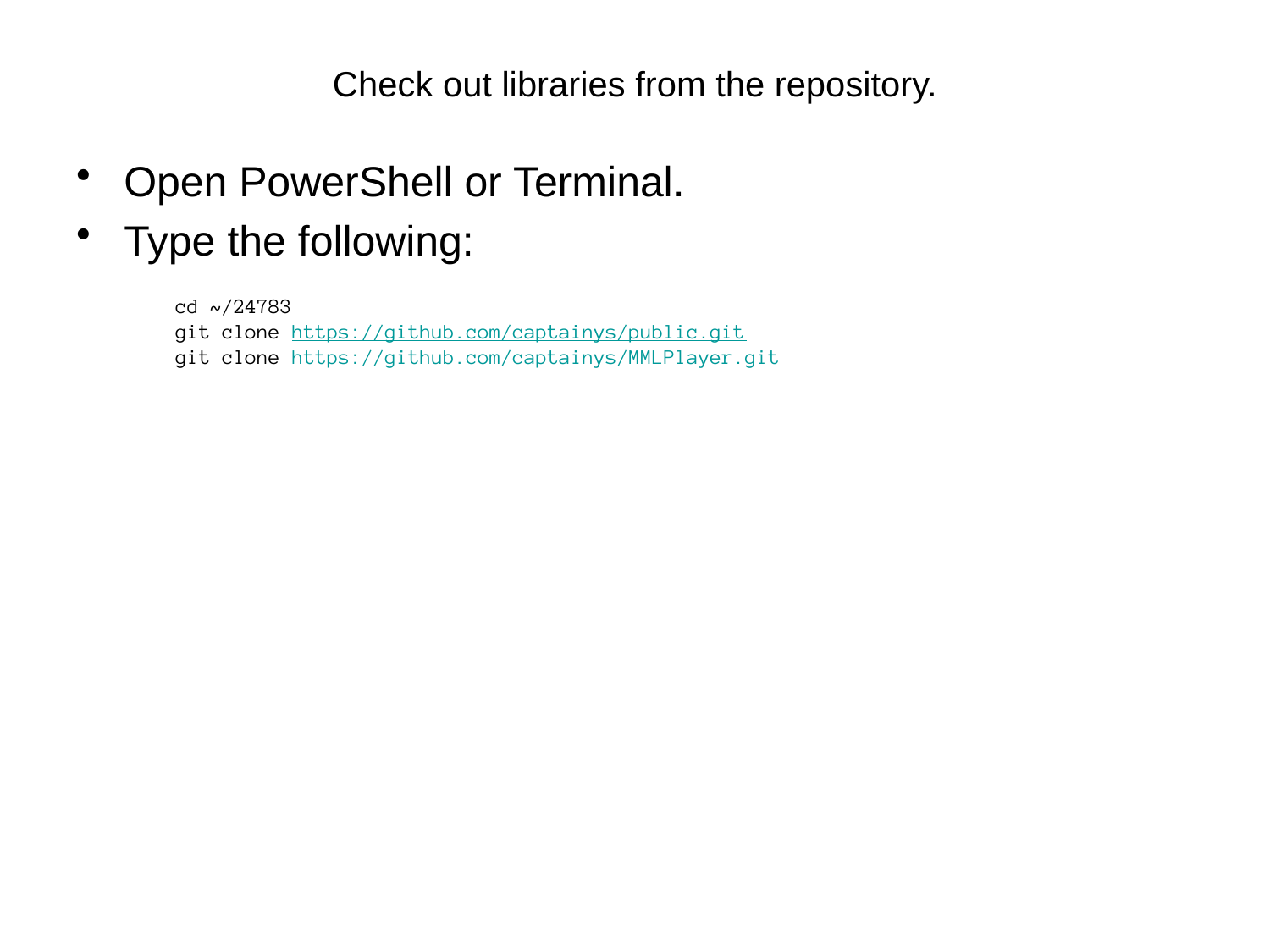

# Check out libraries from the repository.
Open PowerShell or Terminal.
Type the following:

cd ~/24783
git clone https://github.com/captainys/public.git
git clone https://github.com/captainys/MMLPlayer.git